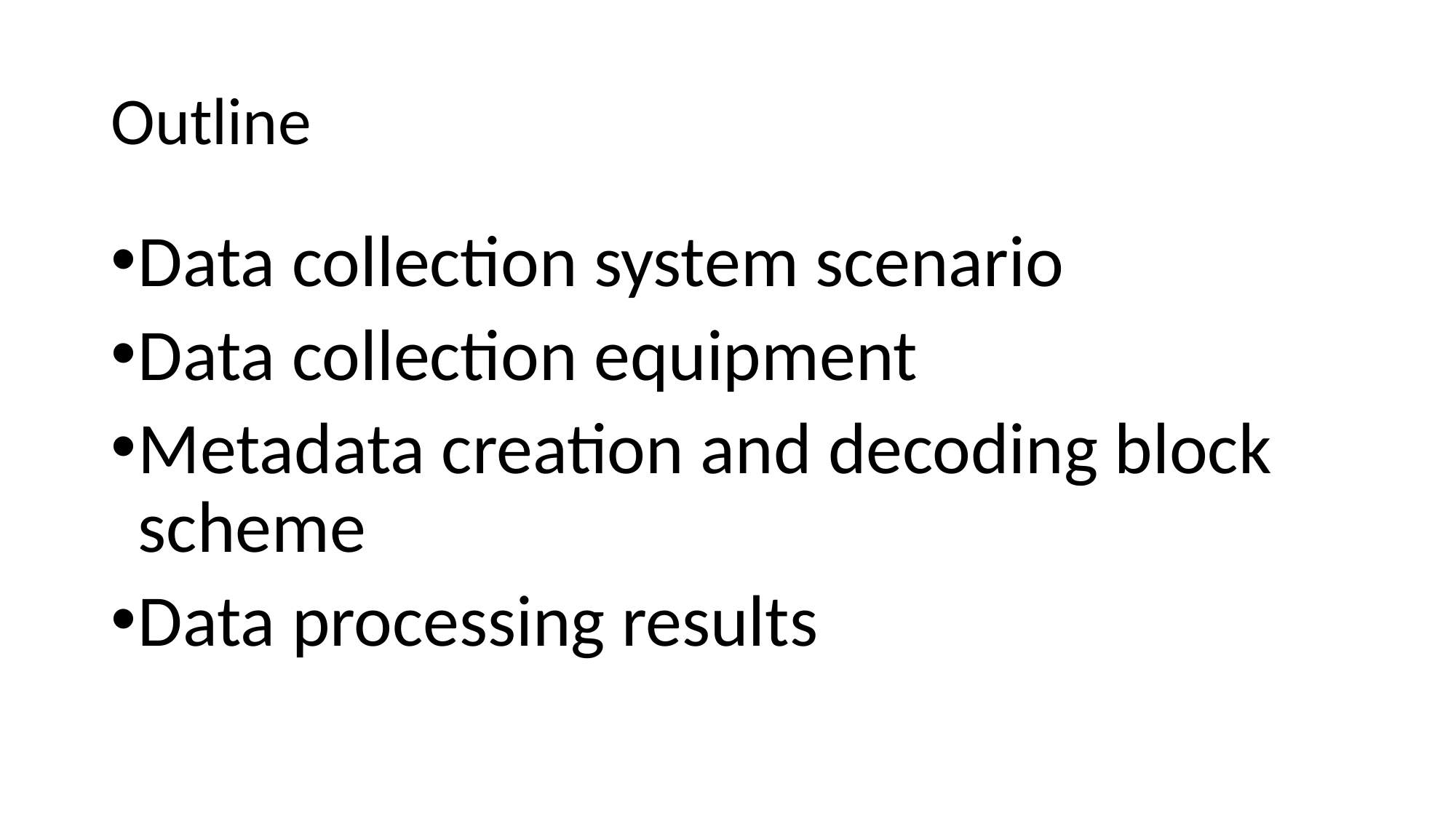

# Outline
Data collection system scenario
Data collection equipment
Metadata creation and decoding block scheme
Data processing results